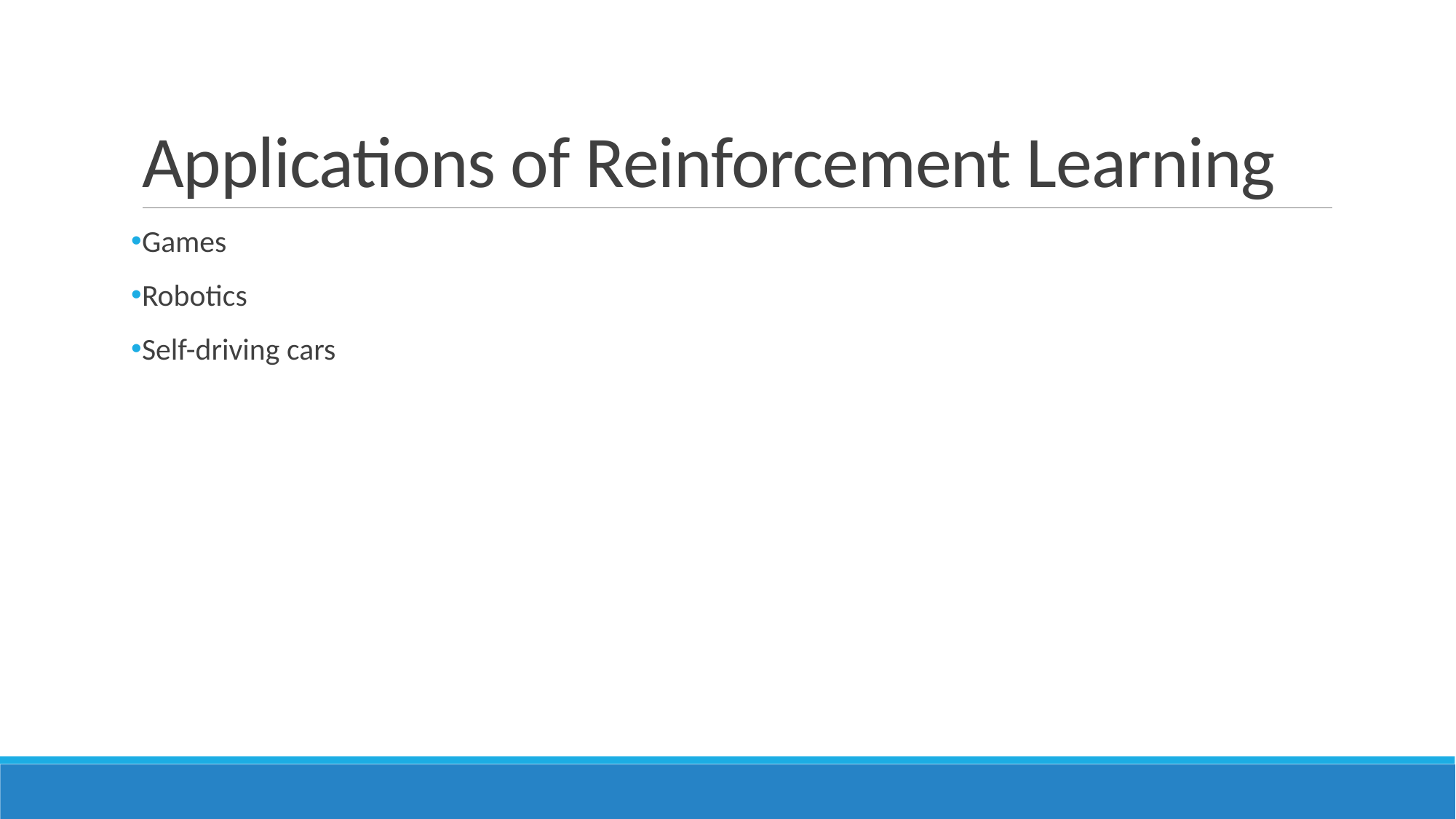

# Applications of Reinforcement Learning
Games
Robotics
Self-driving cars